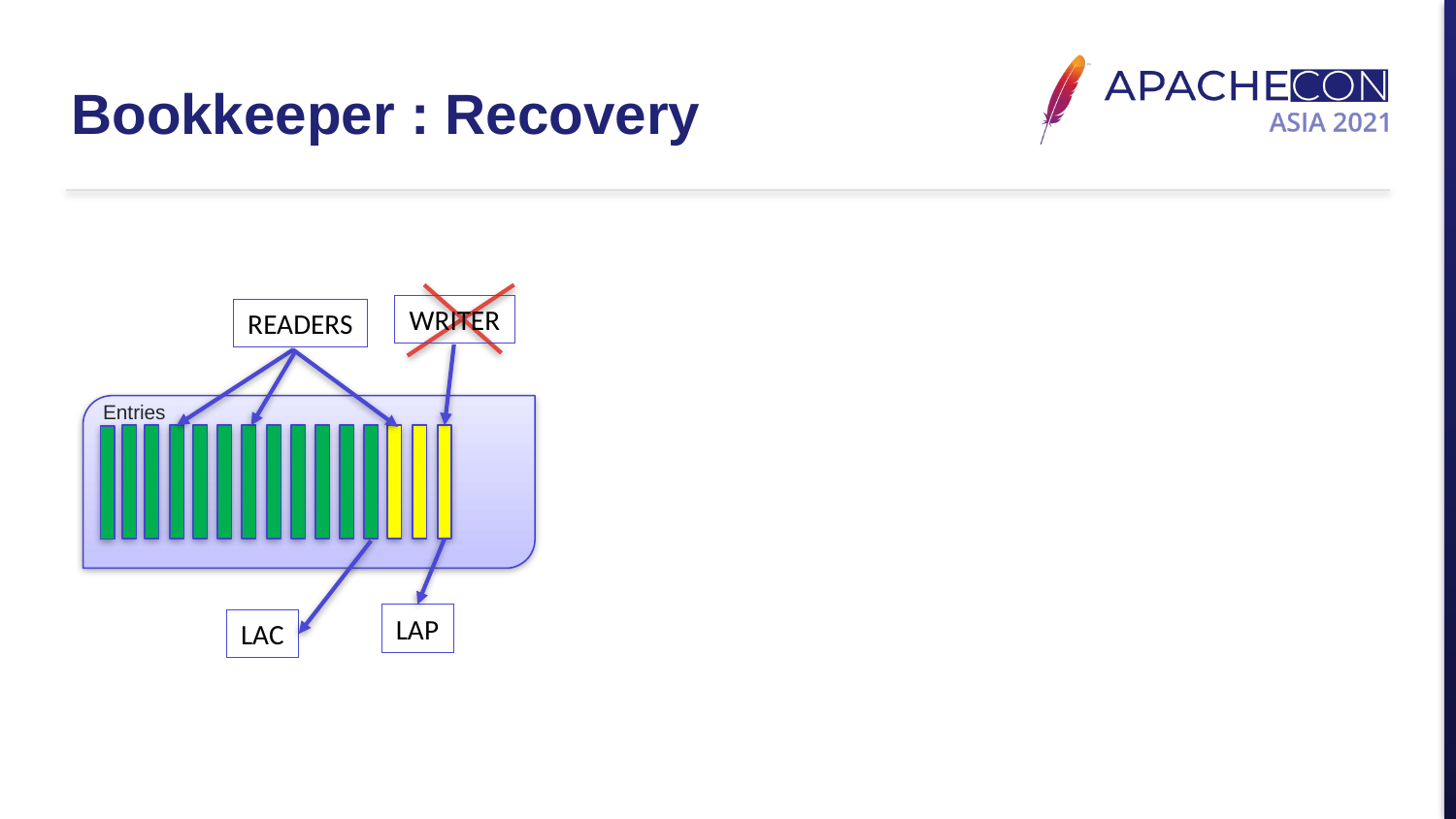

# Bookkeeper : Recovery
WRITER
READERS
Entries

LAP
LAC